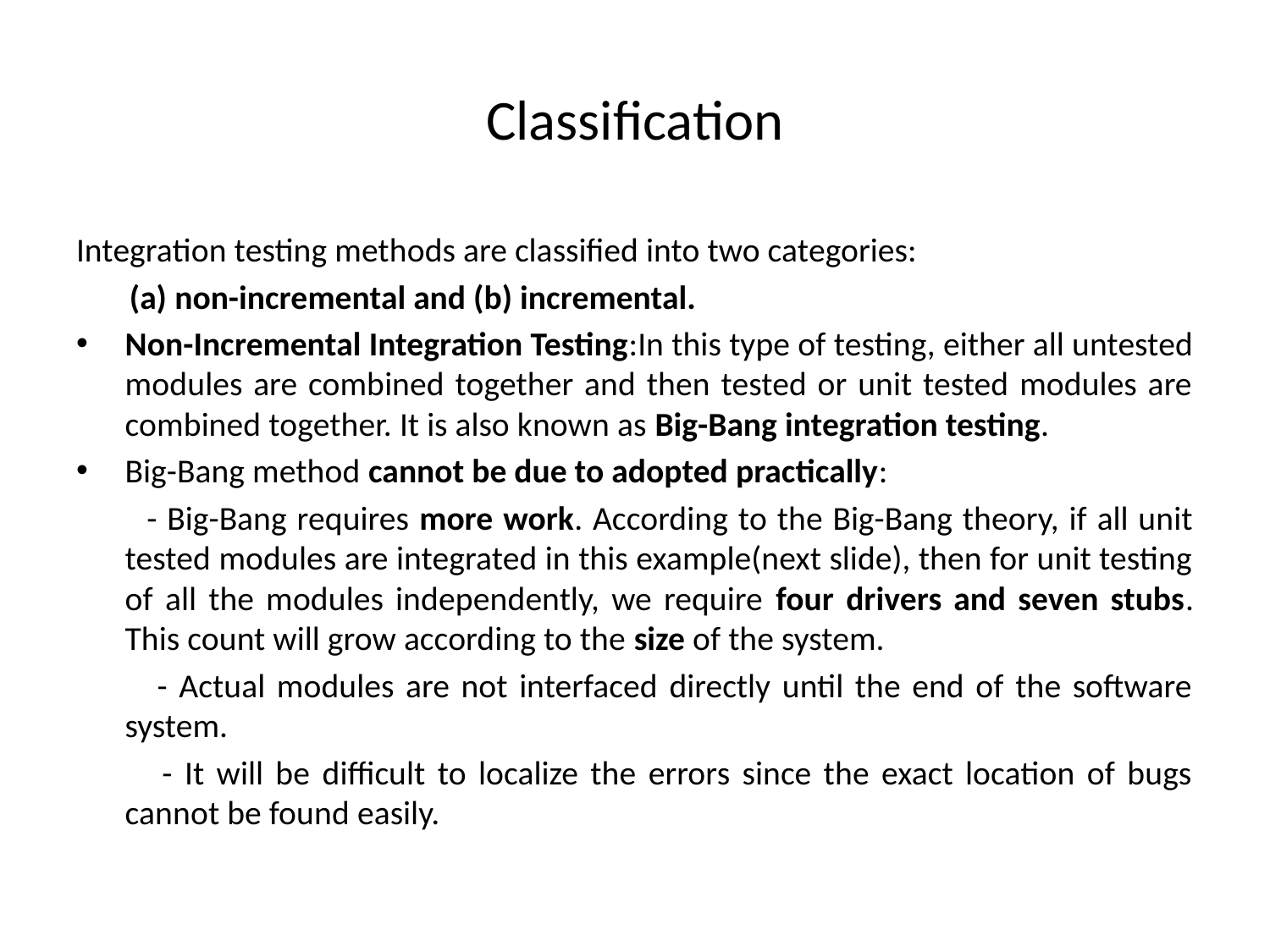

# Classification
Integration testing methods are classified into two categories:
       (a) non-incremental and (b) incremental.
Non-Incremental Integration Testing:In this type of testing, either all untested modules are combined together and then tested or unit tested modules are combined together. It is also known as Big-Bang integration testing.
Big-Bang method cannot be due to adopted practically:
       - Big-Bang requires more work. According to the Big-Bang theory, if all unit tested modules are integrated in this example(next slide), then for unit testing of all the modules independently, we require four drivers and seven stubs. This count will grow according to the size of the system.
       - Actual modules are not interfaced directly until the end of the software system.
       - It will be difficult to localize the errors since the exact location of bugs cannot be found easily.